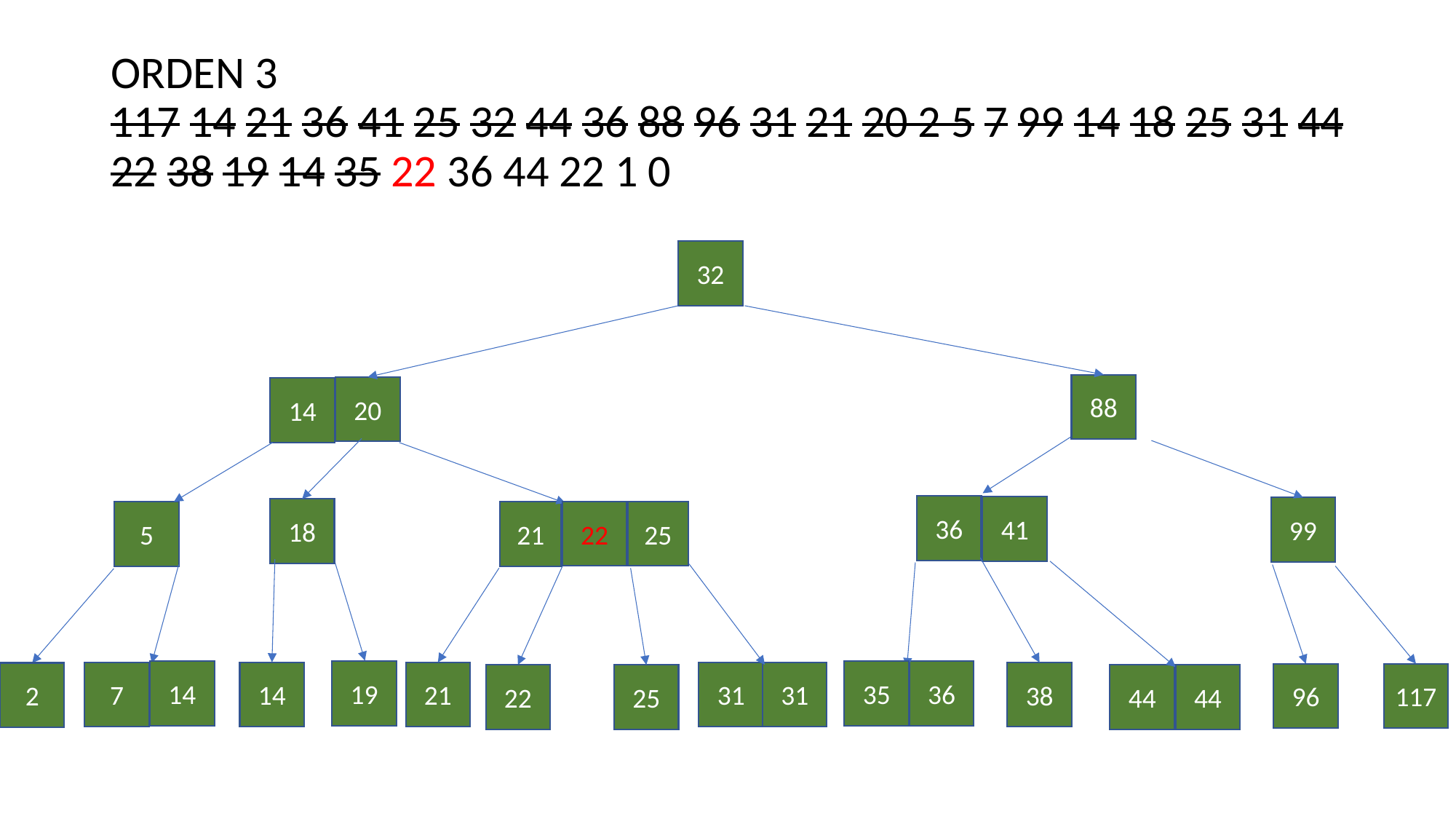

# ORDEN 3 117 14 21 36 41 25 32 44 36 88 96 31 21 20 2 5 7 99 14 18 25 31 44 22 38 19 14 35 22 36 44 22 1 0
32
88
20
14
36
41
99
18
22
25
5
21
14
19
35
36
7
14
21
31
31
38
2
96
117
22
25
44
44